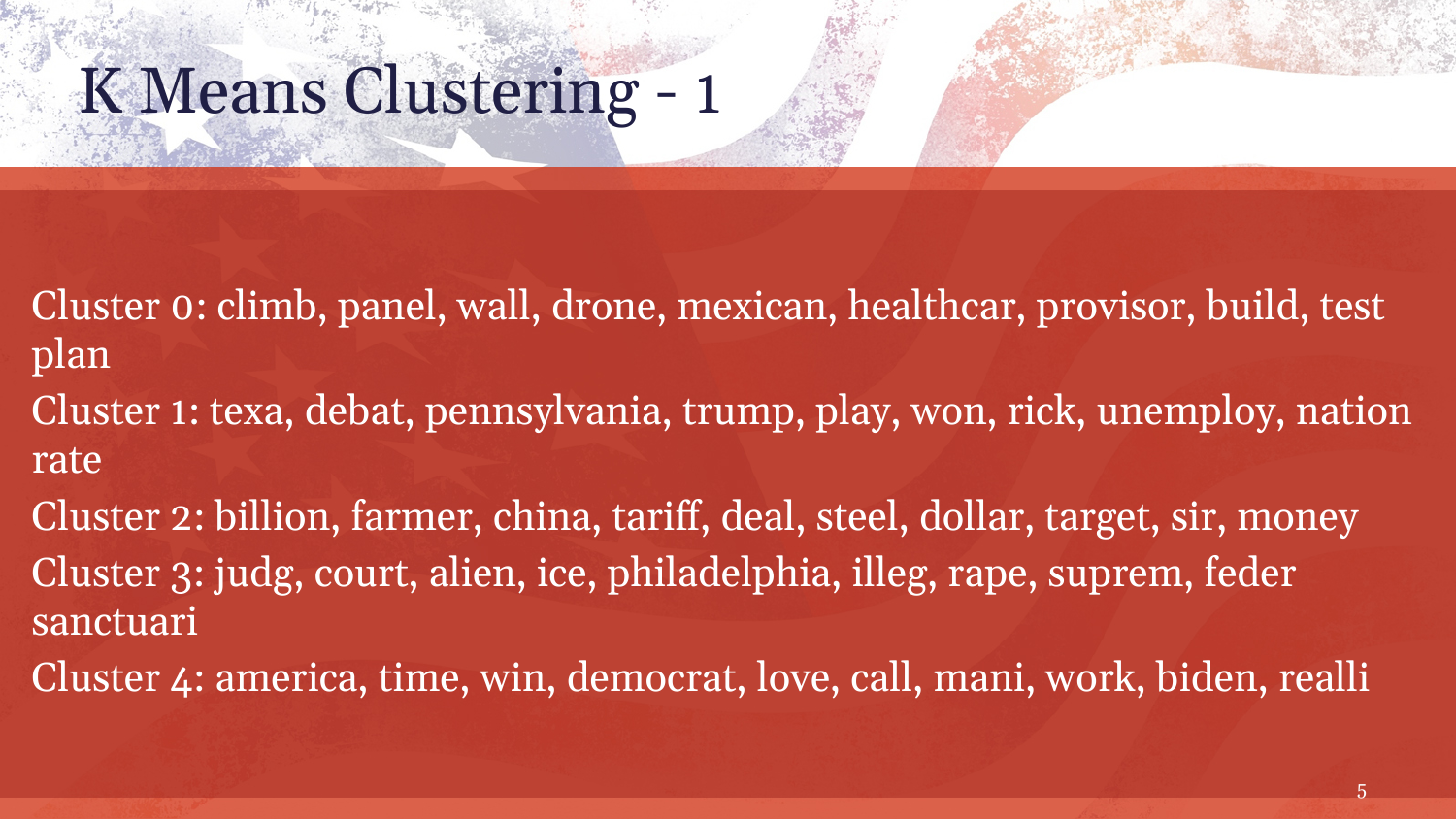

# K Means Clustering - 1
Cluster 0: climb, panel, wall, drone, mexican, healthcar, provisor, build, test plan
Cluster 1: texa, debat, pennsylvania, trump, play, won, rick, unemploy, nation rate
Cluster 2: billion, farmer, china, tariff, deal, steel, dollar, target, sir, money
Cluster 3: judg, court, alien, ice, philadelphia, illeg, rape, suprem, feder sanctuari
Cluster 4: america, time, win, democrat, love, call, mani, work, biden, realli
5